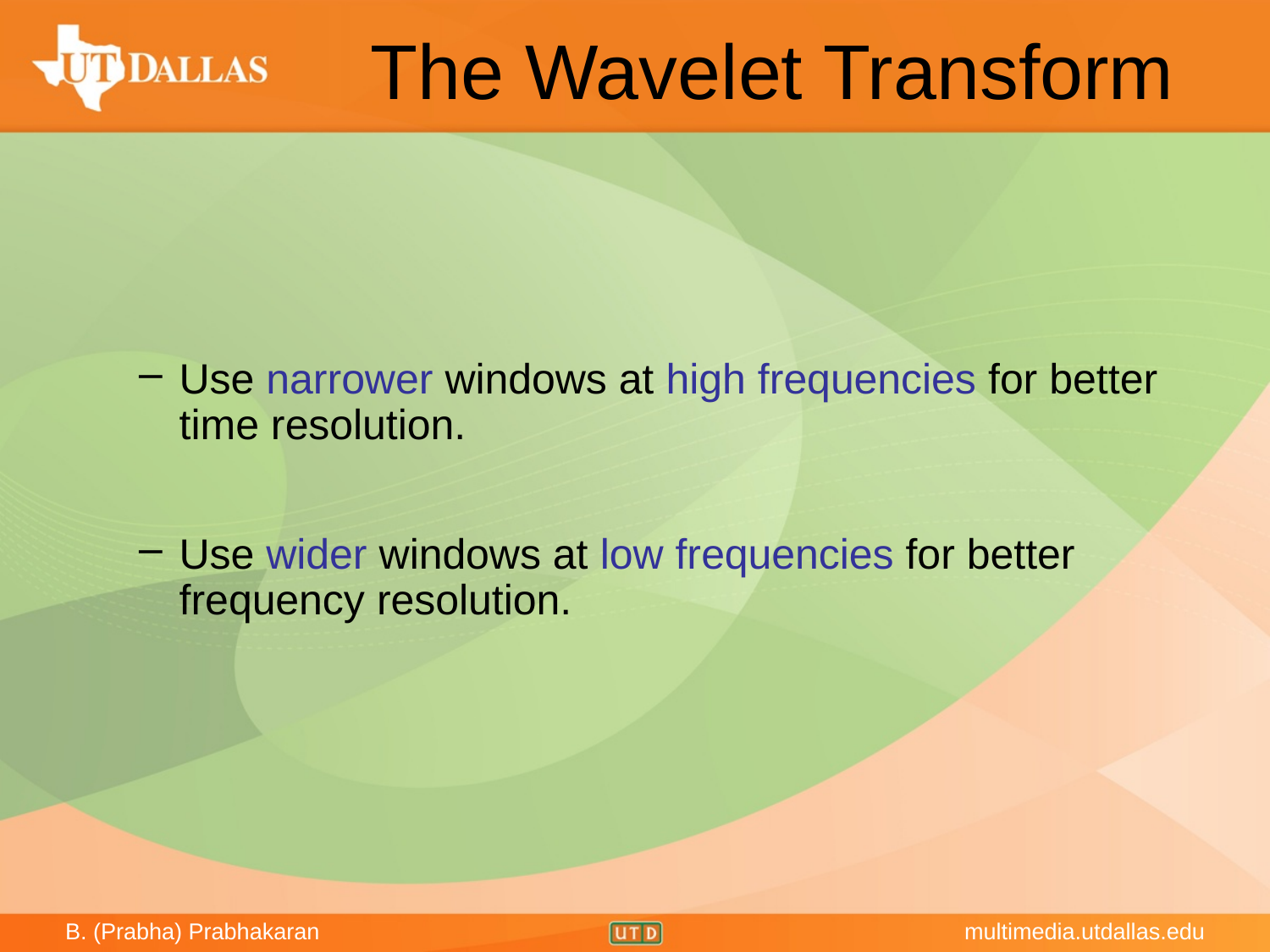

# The Wavelet Transform

Use narrower windows at high frequencies for better time resolution.

Use wider windows at low frequencies for better frequency resolution.